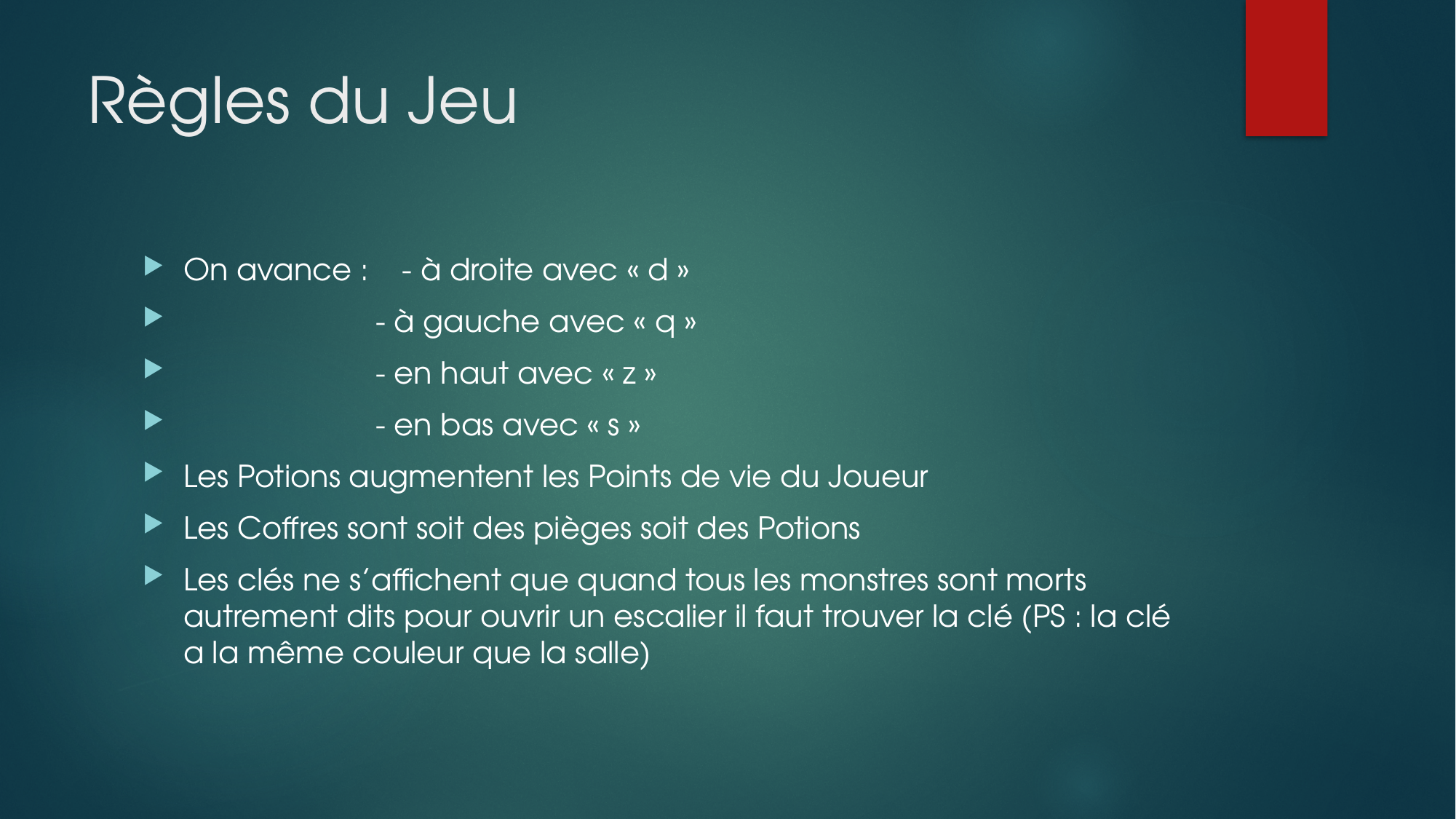

Règles du Jeu
On avance :    - à droite avec « d »
                       - à gauche avec « q »
                       - en haut avec « z »
                       - en bas avec « s »
Les Potions augmentent les Points de vie du Joueur
Les Coffres sont soit des pièges soit des Potions
Les clés ne s’affichent que quand tous les monstres sont morts autrement dits pour ouvrir un escalier il faut trouver la clé (PS : la clé a la même couleur que la salle)